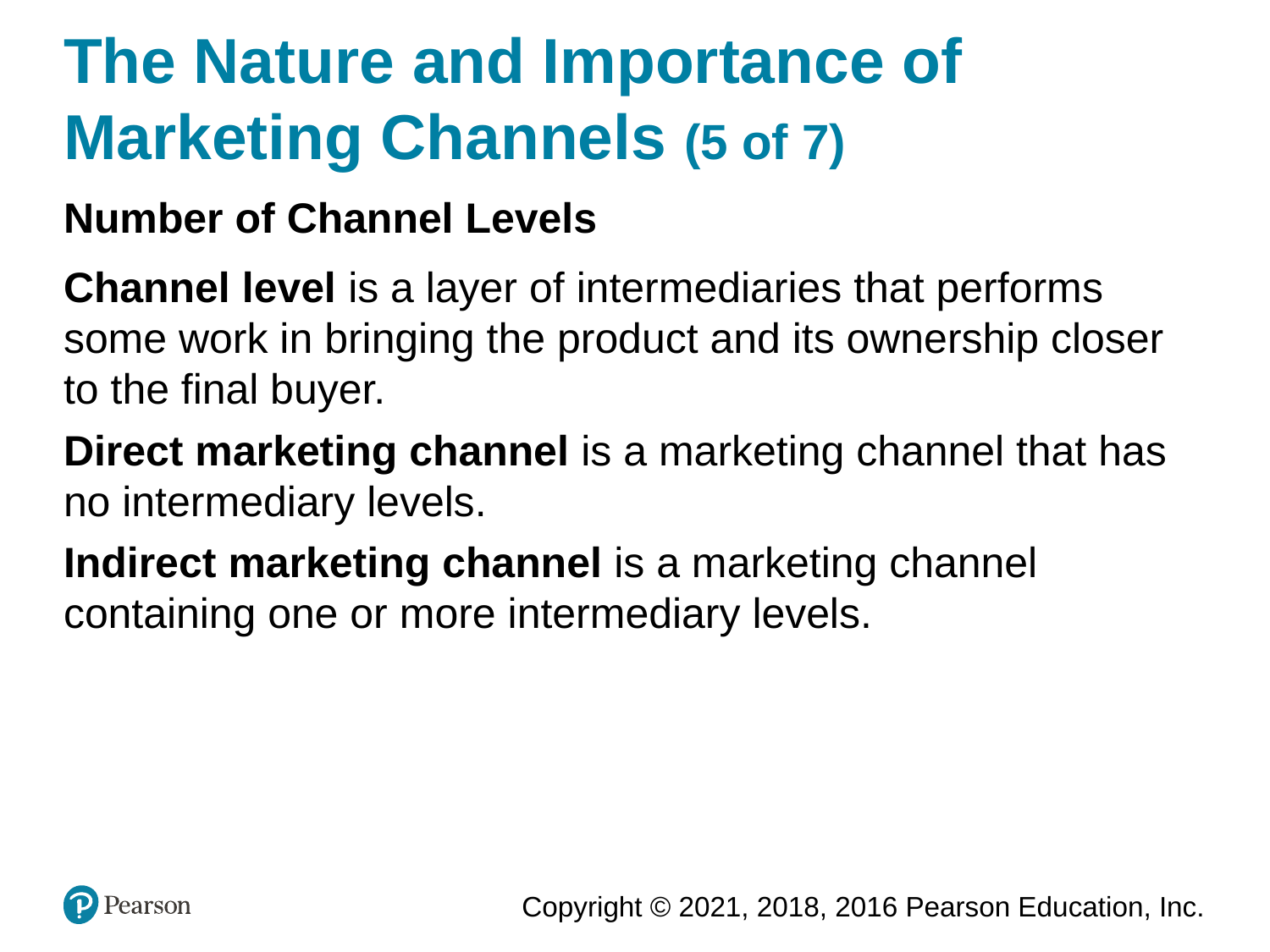

# The Nature and Importance of Marketing Channels (5 of 7)
Number of Channel Levels
Channel level is a layer of intermediaries that performs some work in bringing the product and its ownership closer to the final buyer.
Direct marketing channel is a marketing channel that has no intermediary levels.
Indirect marketing channel is a marketing channel containing one or more intermediary levels.